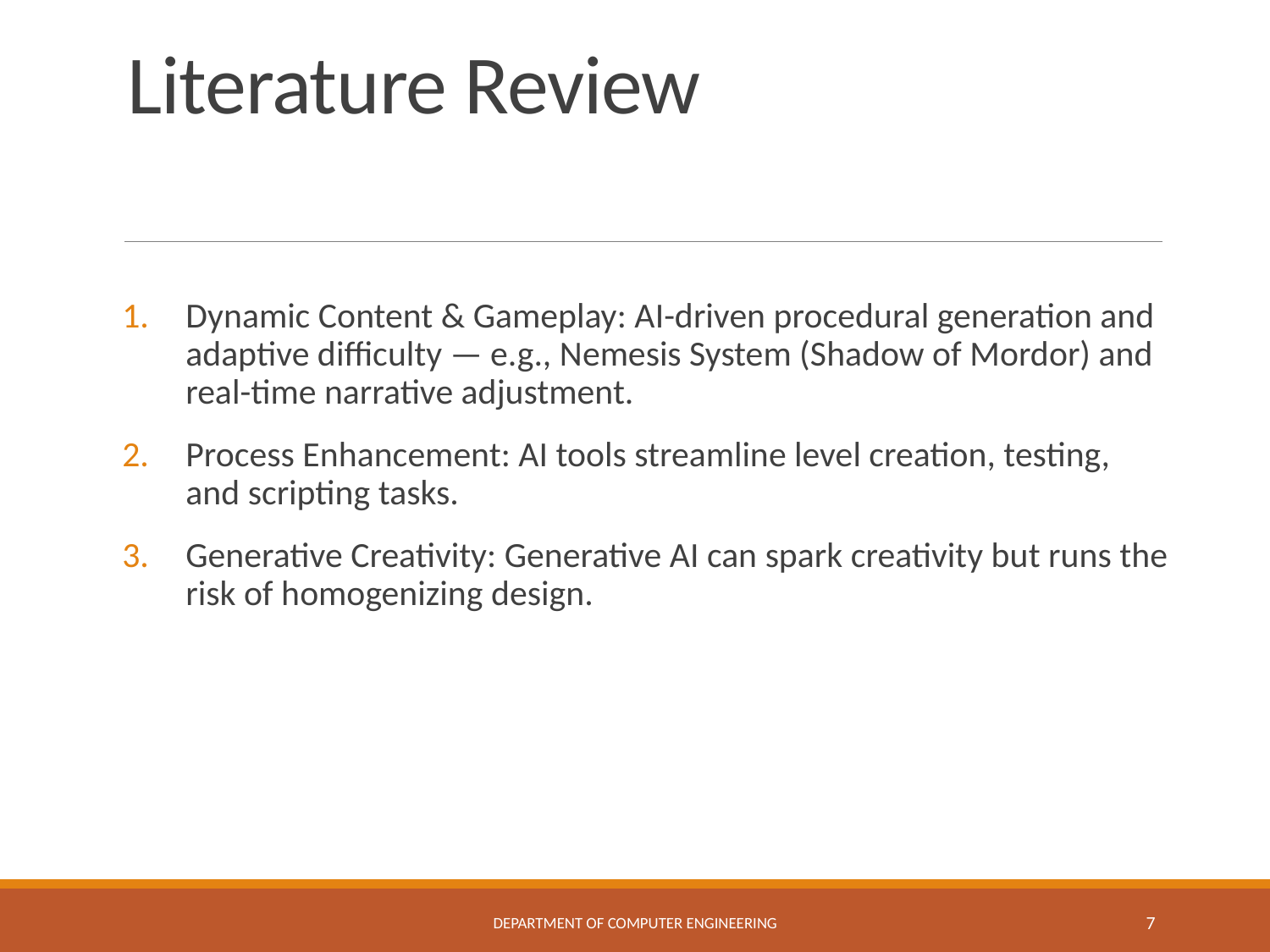

# Literature Review
Dynamic Content & Gameplay: AI-driven procedural generation and adaptive difficulty — e.g., Nemesis System (Shadow of Mordor) and real-time narrative adjustment.
Process Enhancement: AI tools streamline level creation, testing, and scripting tasks.
Generative Creativity: Generative AI can spark creativity but runs the risk of homogenizing design.
Department of Computer Engineering
7